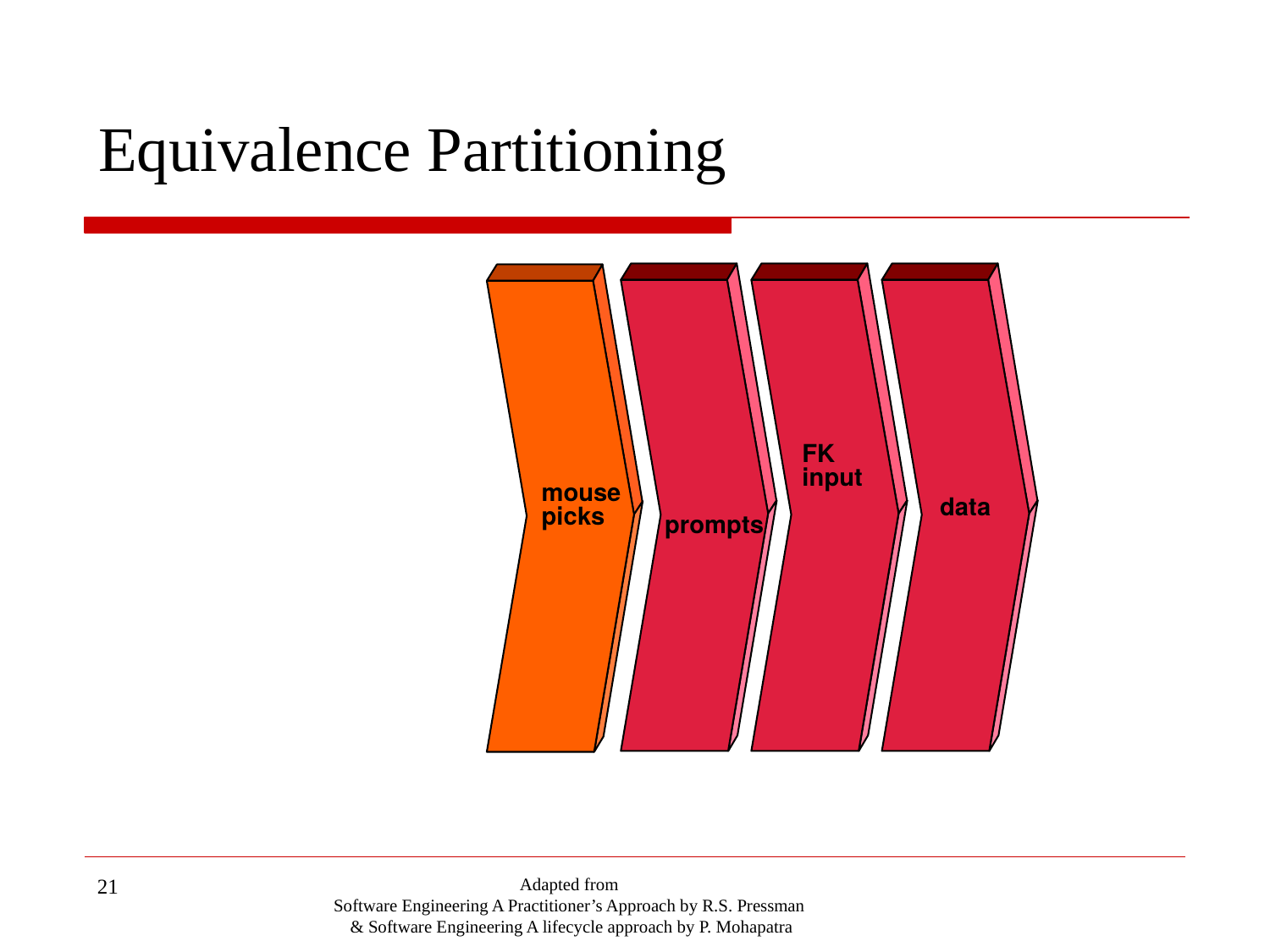

# Equivalence Partitioning

FK
input
mouse
picks
data
prompts
21
Adapted from
Software Engineering A Practitioner’s Approach by R.S. Pressman
& Software Engineering A lifecycle approach by P. Mohapatra